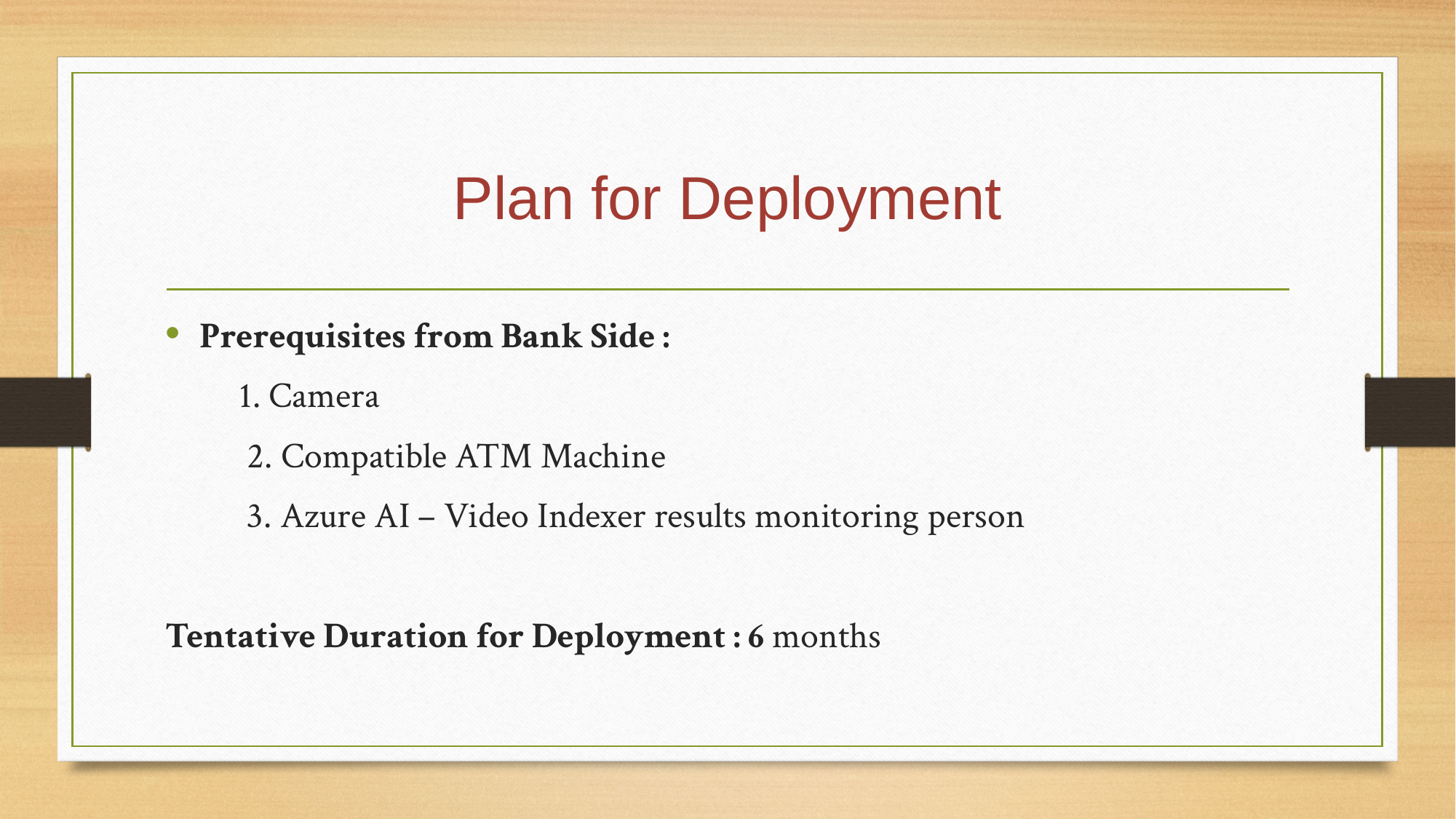

# Plan for Deployment
Prerequisites from Bank Side :
         1. Camera
          2. Compatible ATM Machine
          3. Azure AI – Video Indexer results monitoring person

Tentative Duration for Deployment : 6 months